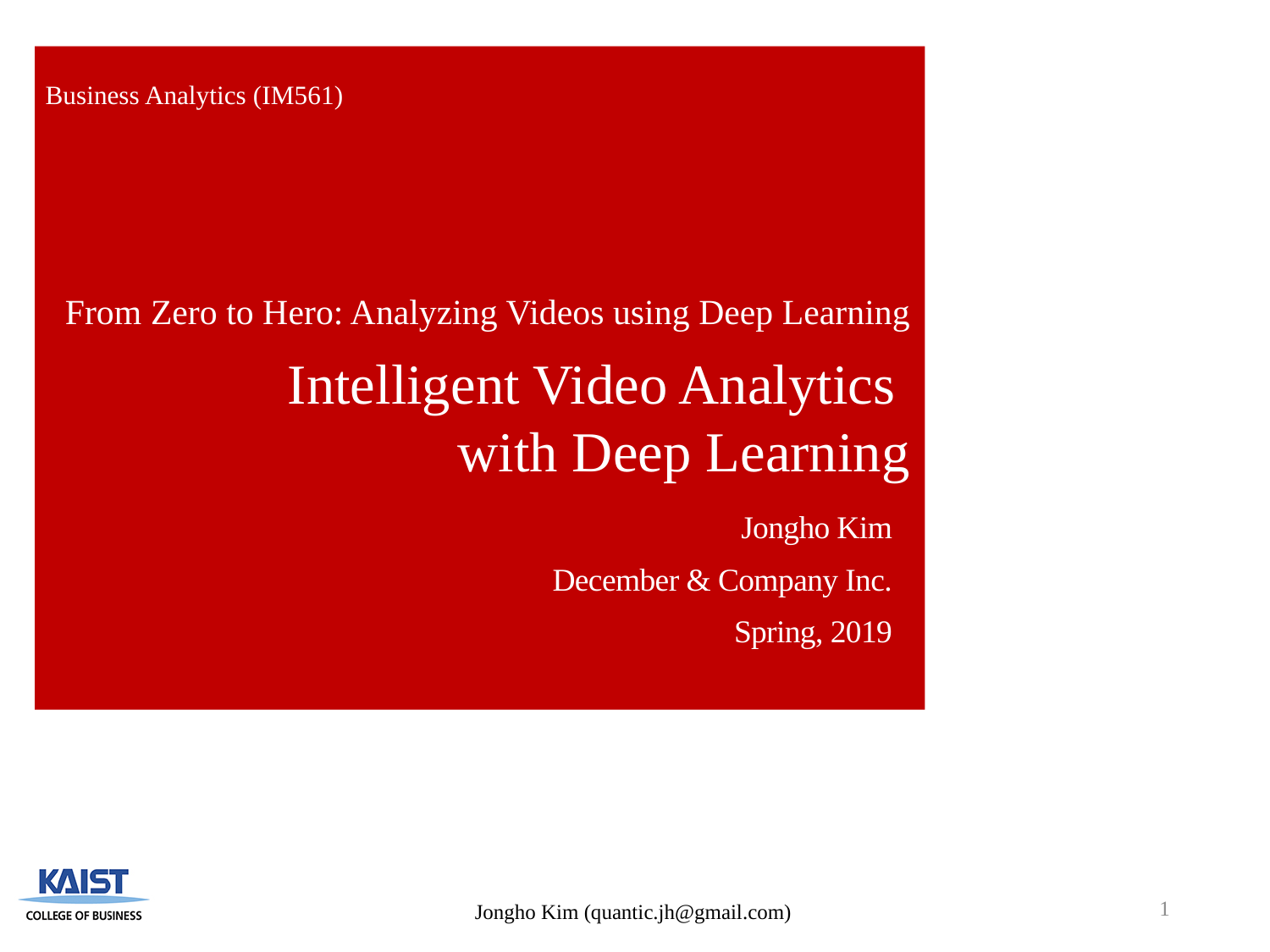

Business Analytics (IM561)

From Zero to Hero: Analyzing Videos using Deep Learning

Intelligent Video Analytics
with Deep Learning

Jongho Kim
December & Company Inc.
Spring, 2019
1